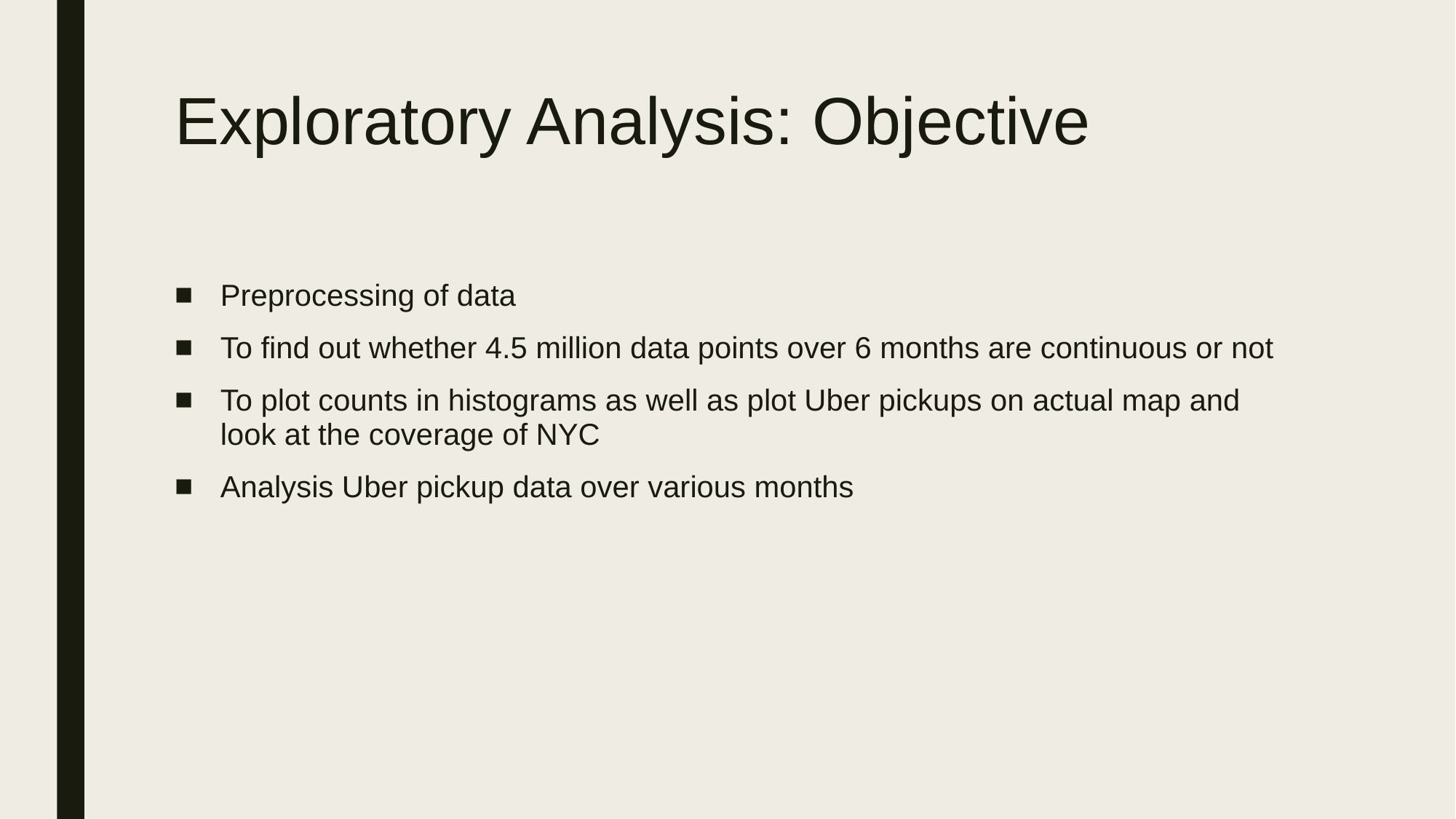

# Exploratory Analysis: Objective
Preprocessing of data
To find out whether 4.5 million data points over 6 months are continuous or not
To plot counts in histograms as well as plot Uber pickups on actual map and look at the coverage of NYC
Analysis Uber pickup data over various months